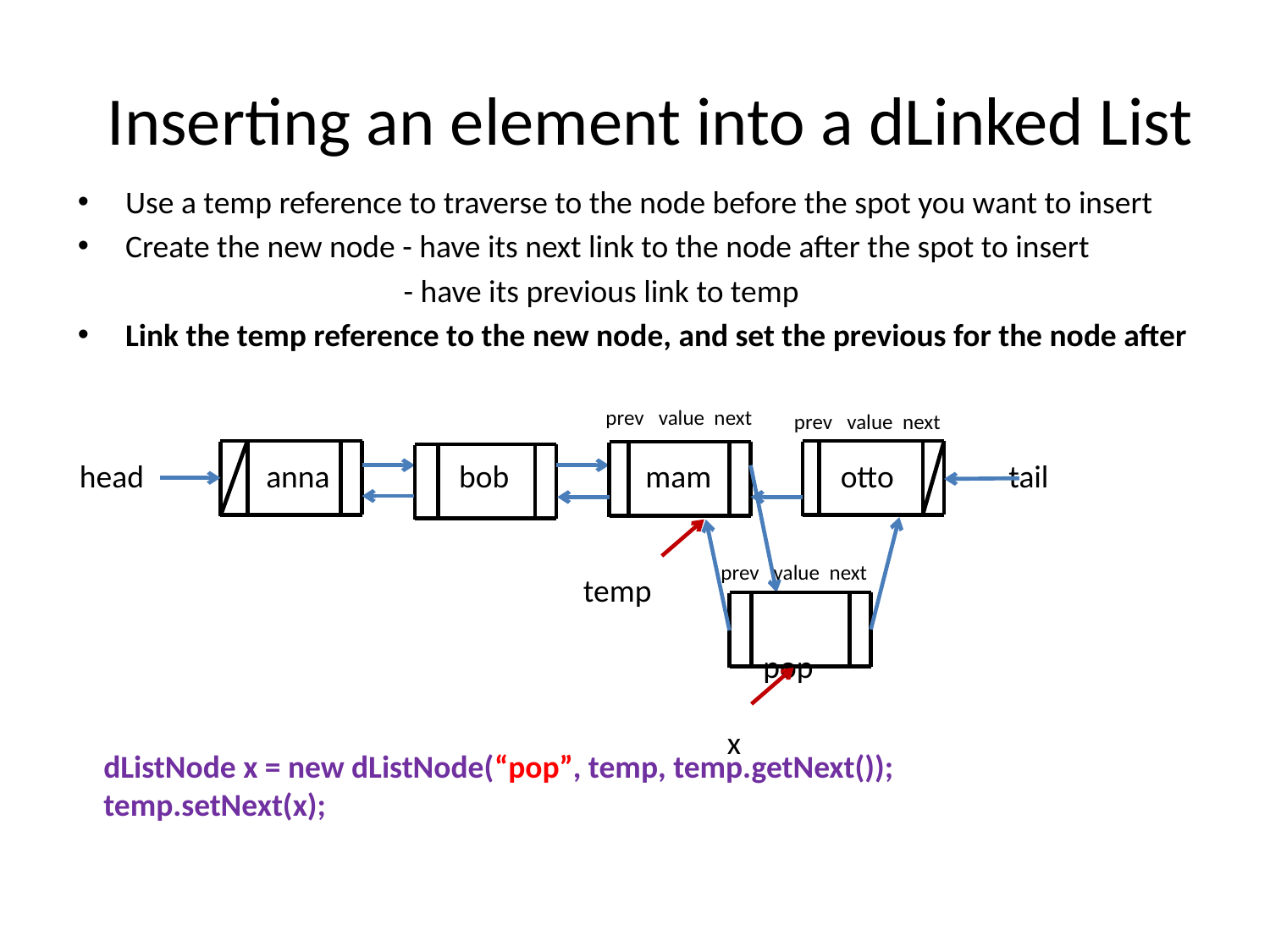

# Inserting an element into a dLinked List
Use a temp reference to traverse to the node before the spot you want to insert
Create the new node - have its next link to the node after the spot to insert
		          - have its previous link to temp
Link the temp reference to the new node, and set the previous for the node after
prev   value  next
prev   value  next
head                 anna                  bob                   mam                  otto                tail

                                                                      temp

                                                                                               pop

                                                                                          x
prev   value  next
dListNode x = new dListNode(“pop”, temp, temp.getNext());
temp.setNext(x);